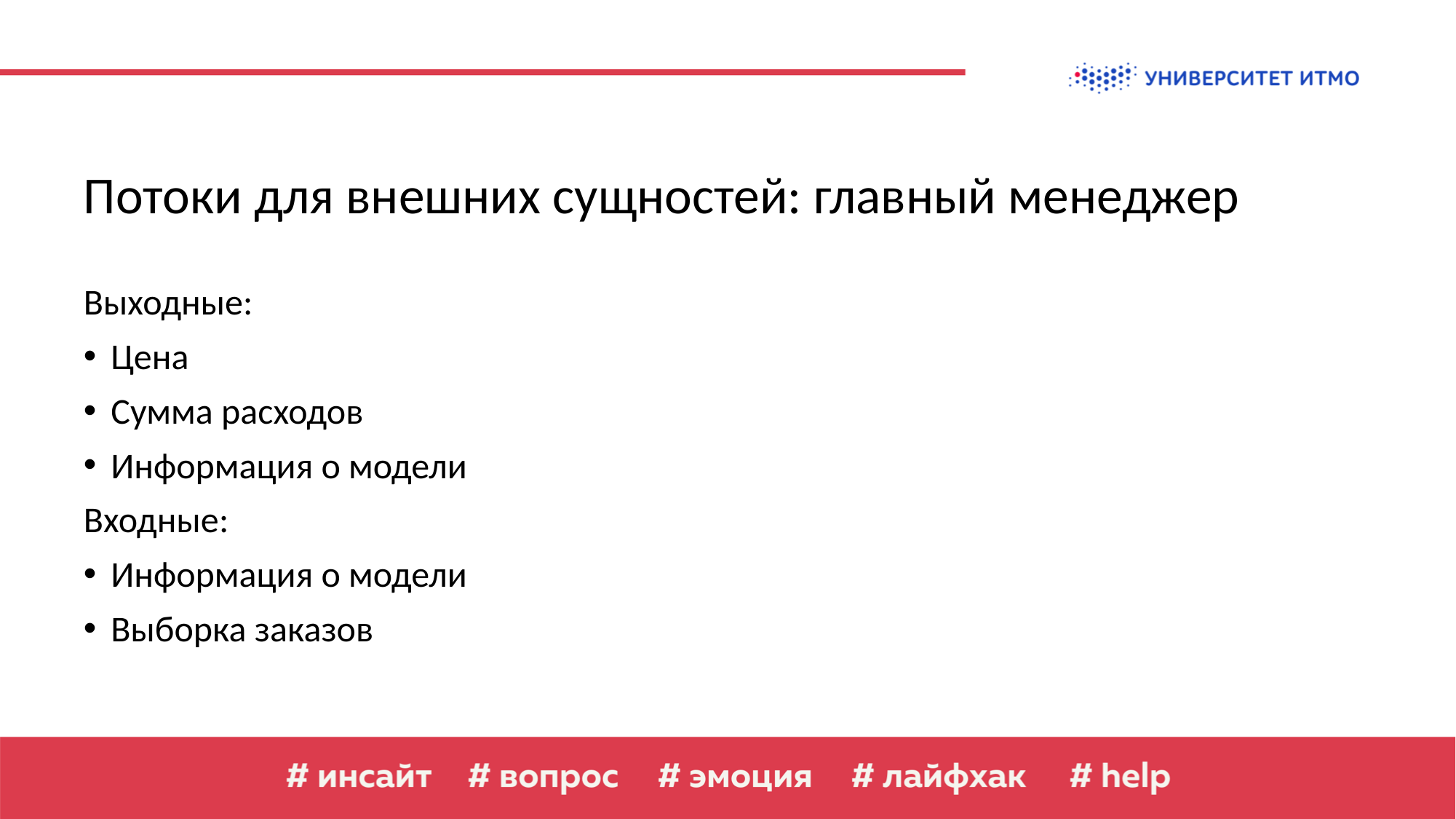

Лабораторная работа №1, вариант №1
# Потоки для внешних сущностей: главный менеджер
Выходные:
Цена
Сумма расходов
Информация о модели
Входные:
Информация о модели
Выборка заказов